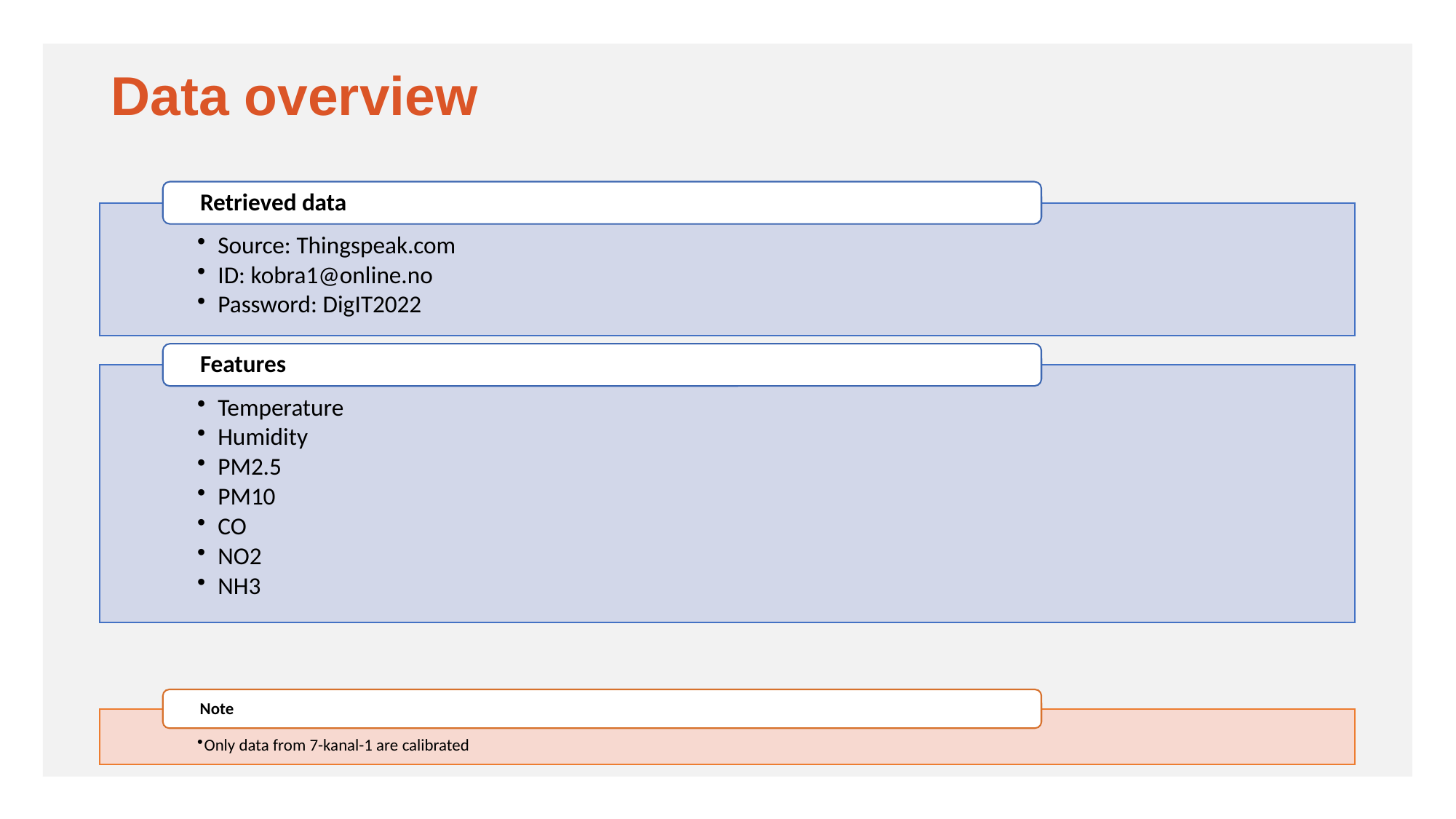

# Data overview
Source: Thingspeak.com
ID: kobra1@online.no
Password: DigIT2022
Retrieved data
Temperature
Humidity
PM2.5
PM10
CO
NO2
NH3
Features
Only data from 7-kanal-1 are calibrated
Note